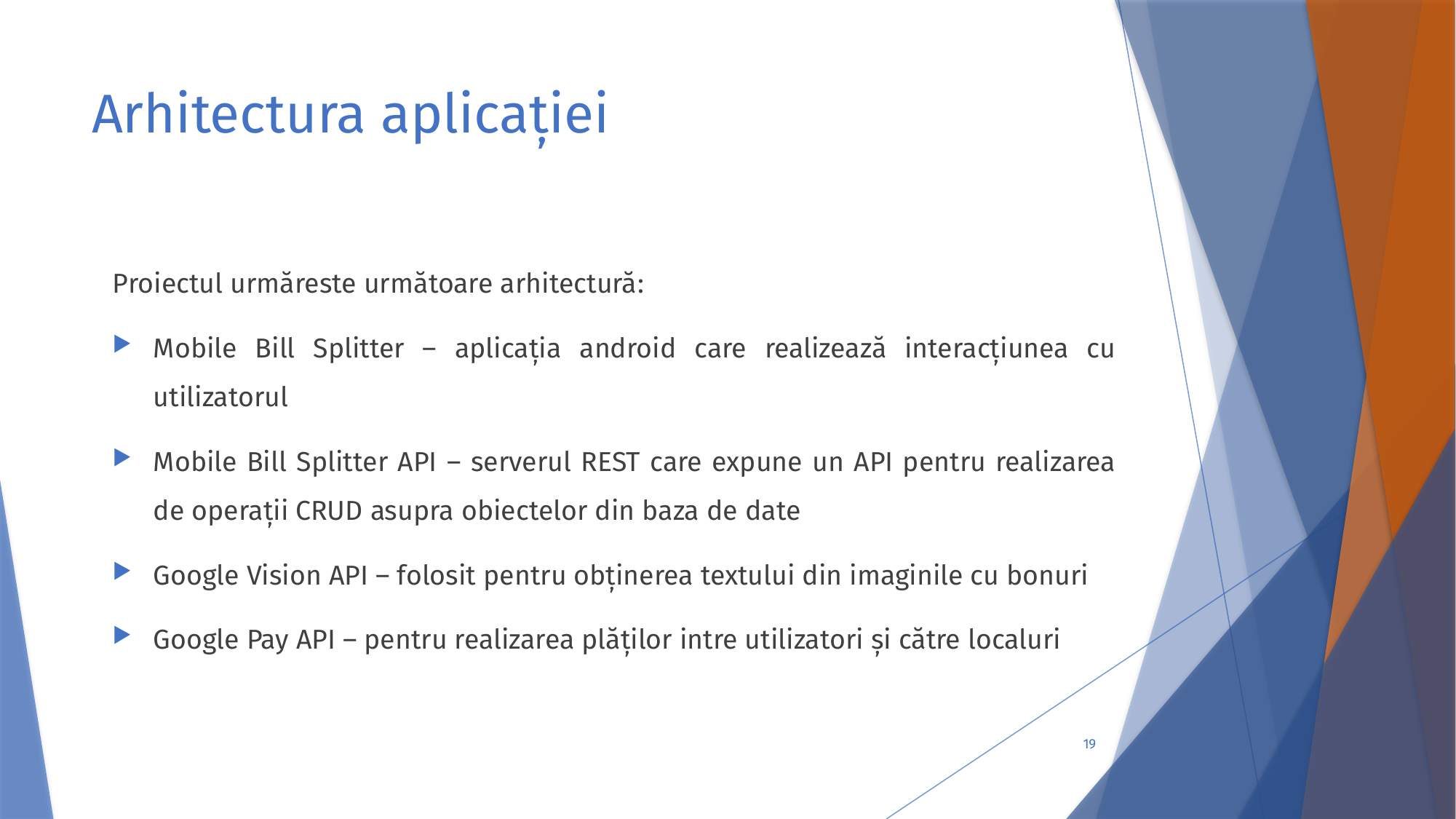

# Arhitectura aplicației
Proiectul urmăreste următoare arhitectură:
Mobile Bill Splitter – aplicația android care realizează interacțiunea cu utilizatorul
Mobile Bill Splitter API – serverul REST care expune un API pentru realizarea de operații CRUD asupra obiectelor din baza de date
Google Vision API – folosit pentru obținerea textului din imaginile cu bonuri
Google Pay API – pentru realizarea plăților intre utilizatori și către localuri

19